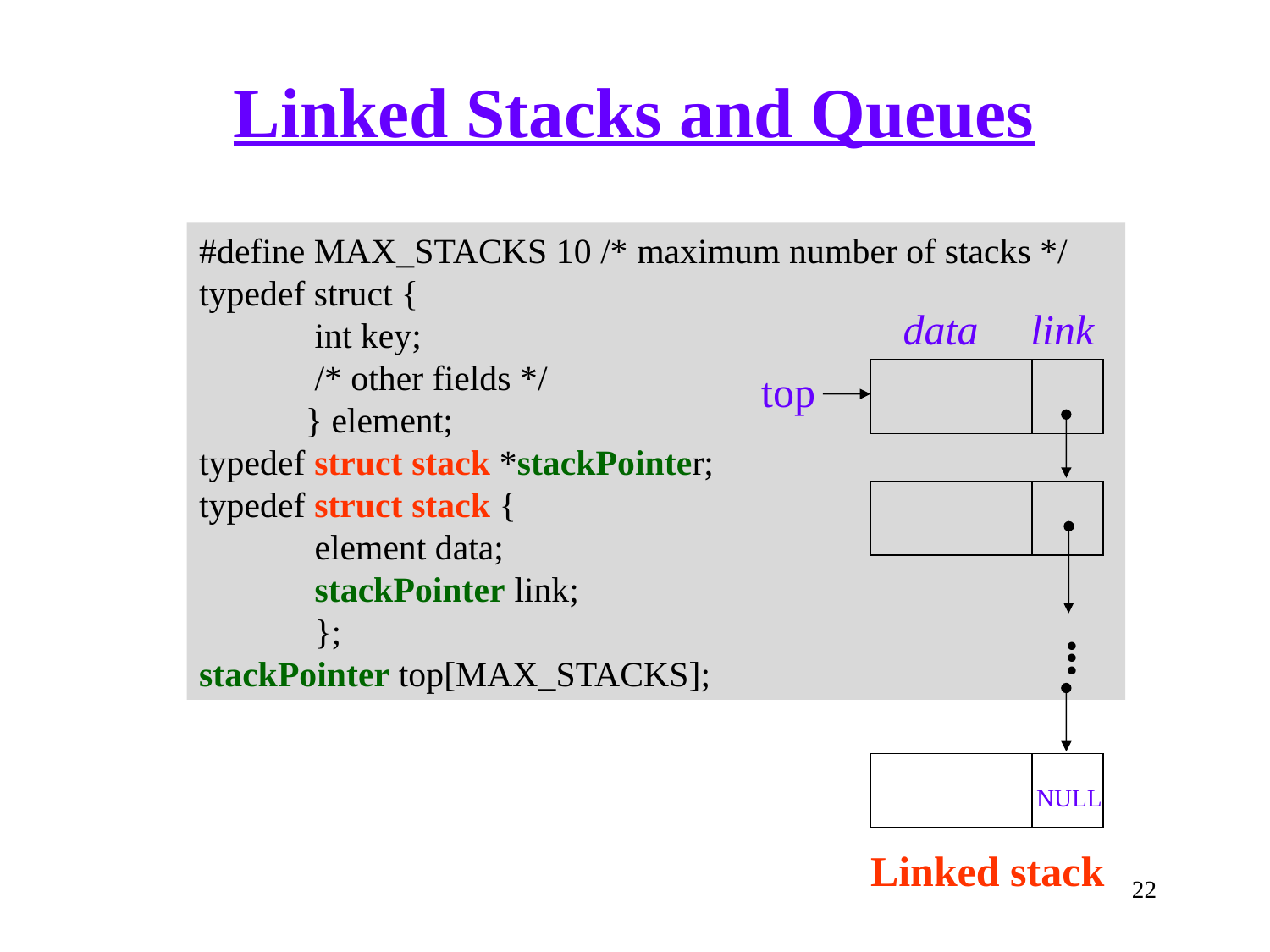

# Linked Stacks and Queues
#define MAX_STACKS 10 /* maximum number of stacks */
typedef struct {
             int key;
             /* other fields */
            } element;
typedef struct stack *stackPointer;
typedef struct stack {
             element data;
             stackPointer link;
             };
stackPointer top[MAX_STACKS];
data
link
top

...

NULL
Linked stack
22